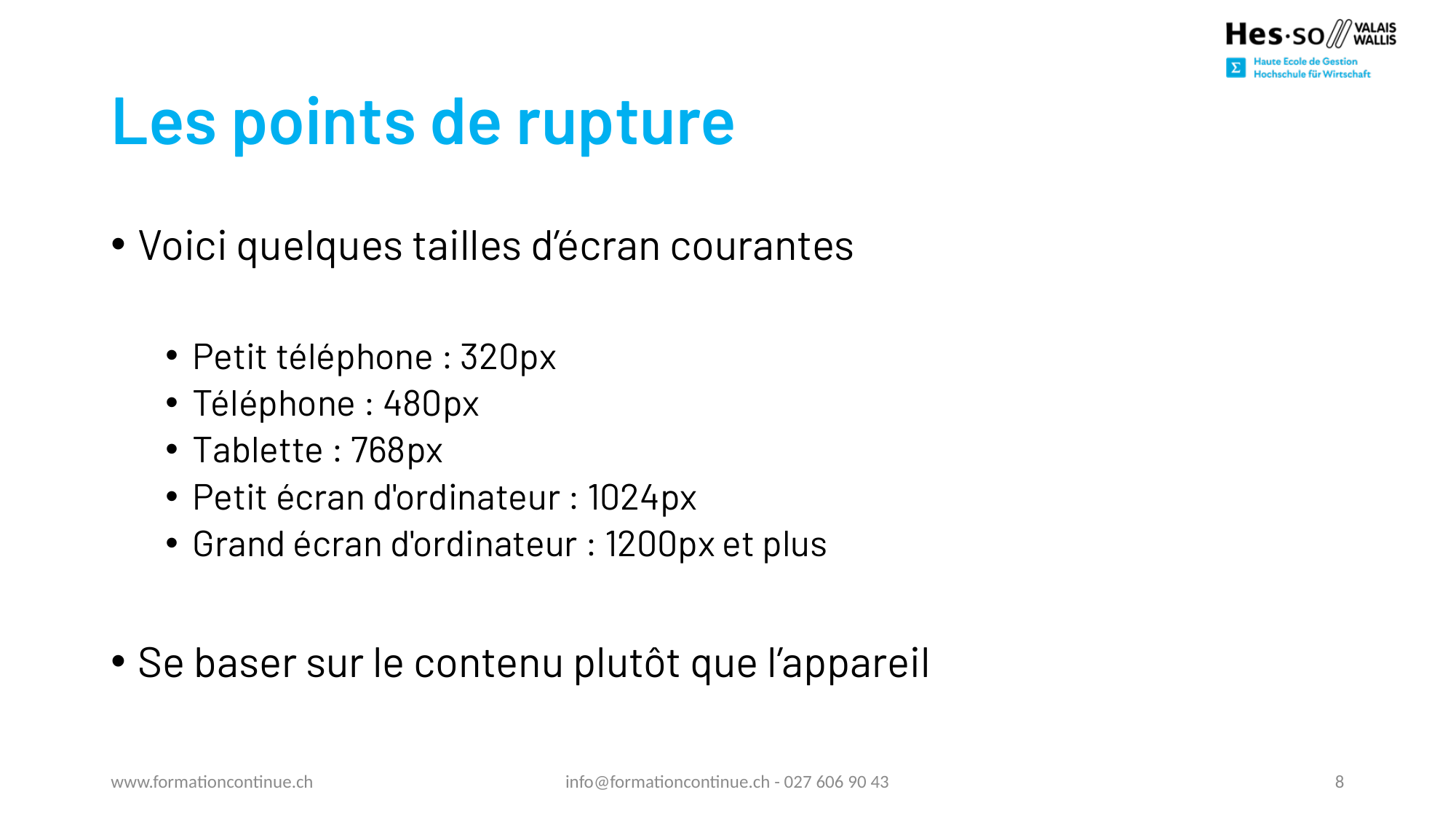

# Les points de rupture
Voici quelques tailles d’écran courantes

Petit téléphone : 320px
Téléphone : 480px
Tablette : 768px
Petit écran d'ordinateur : 1024px
Grand écran d'ordinateur : 1200px et plus

Se baser sur le contenu plutôt que l’appareil
www.formationcontinue.ch
info@formationcontinue.ch - 027 606 90 43
8